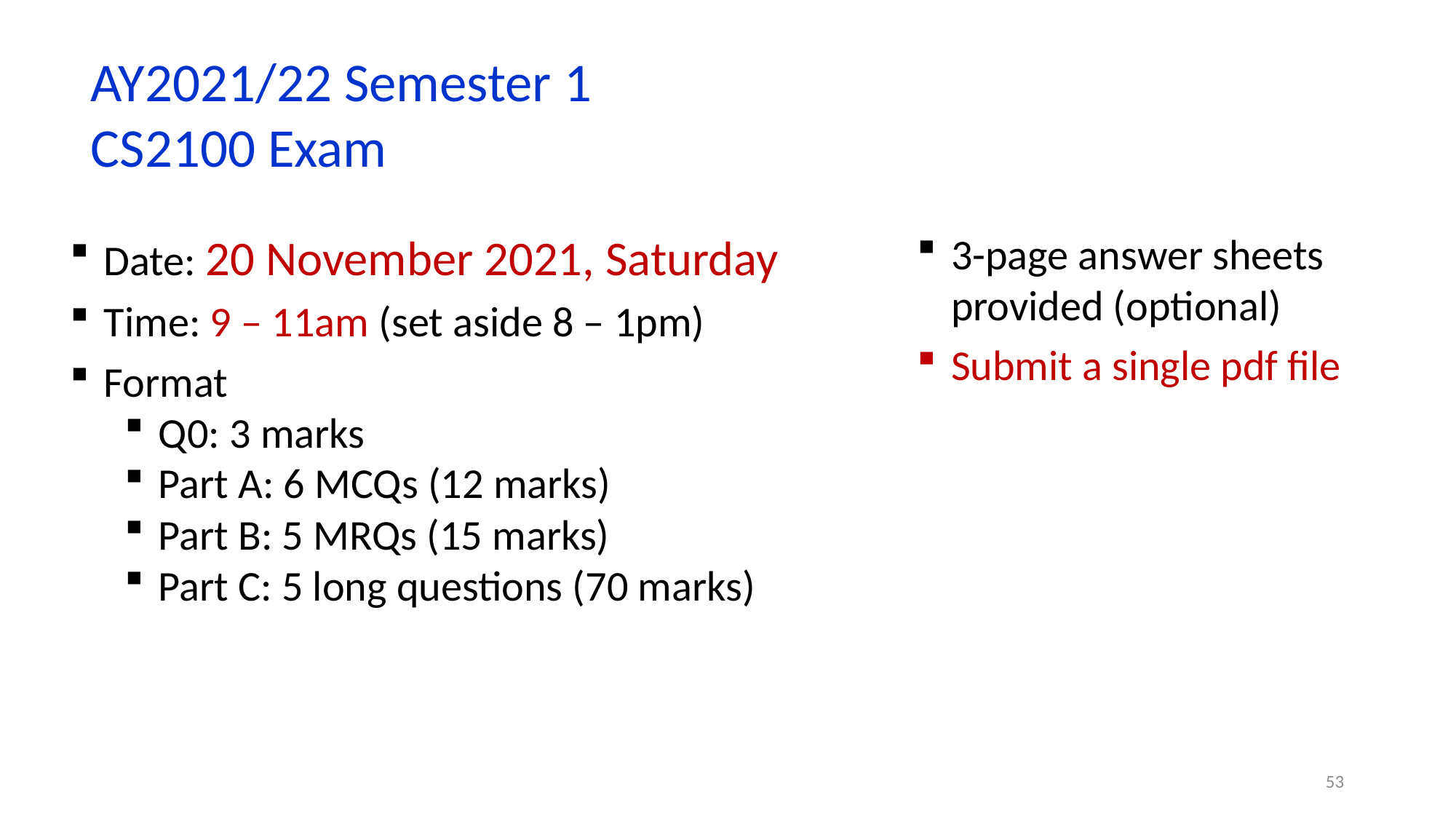

AY2021/22 Semester 1
CS2100 Exam
Date: 20 November 2021, Saturday
Time: 9 – 11am (set aside 8 – 1pm)
Format
Q0: 3 marks
Part A: 6 MCQs (12 marks)
Part B: 5 MRQs (15 marks)
Part C: 5 long questions (70 marks)
3-page answer sheets provided (optional)
Submit a single pdf file
53